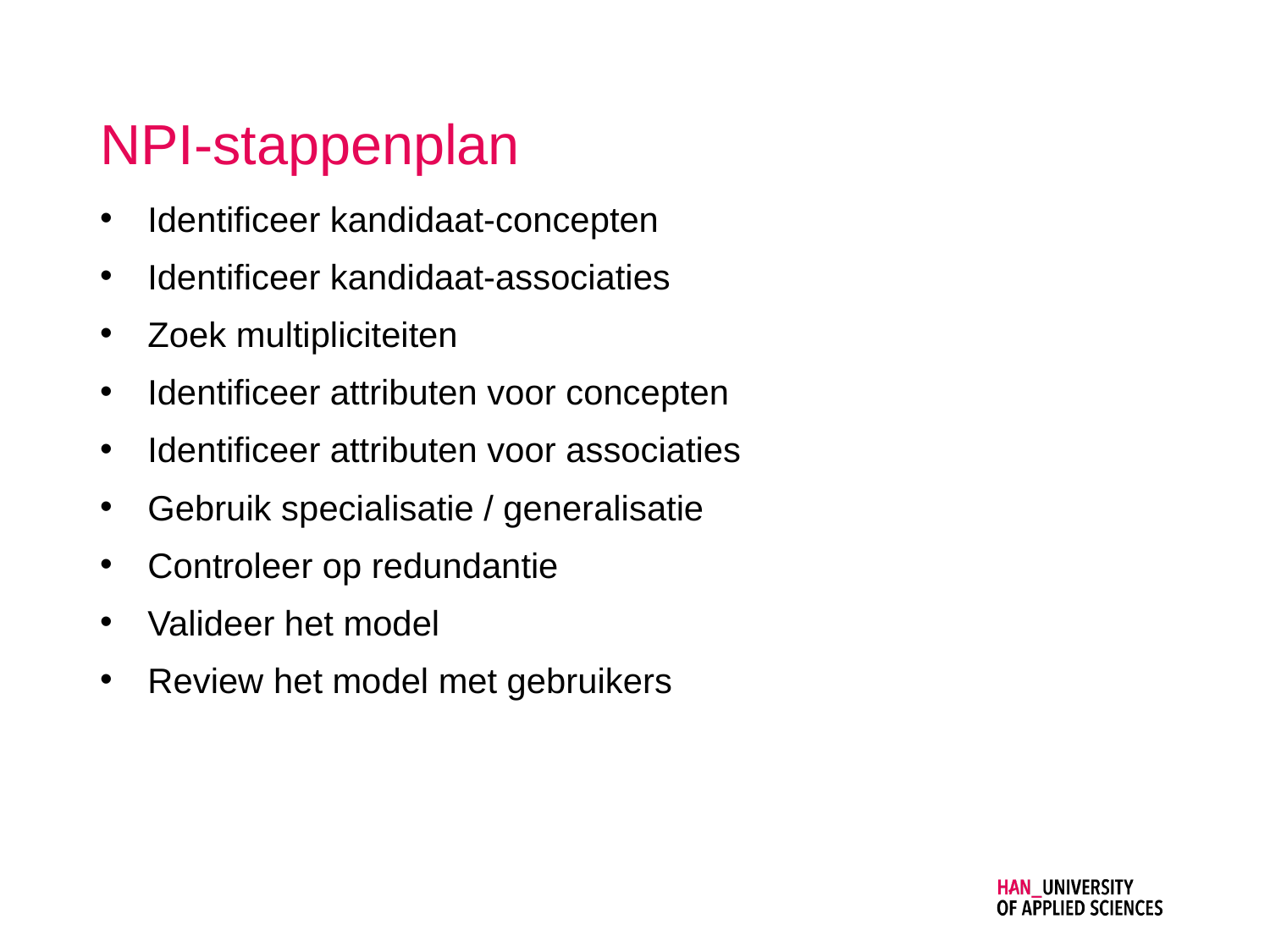

# NPI-stappenplan
Identificeer kandidaat-concepten
Identificeer kandidaat-associaties
Zoek multipliciteiten
Identificeer attributen voor concepten
Identificeer attributen voor associaties
Gebruik specialisatie / generalisatie
Controleer op redundantie
Valideer het model
Review het model met gebruikers